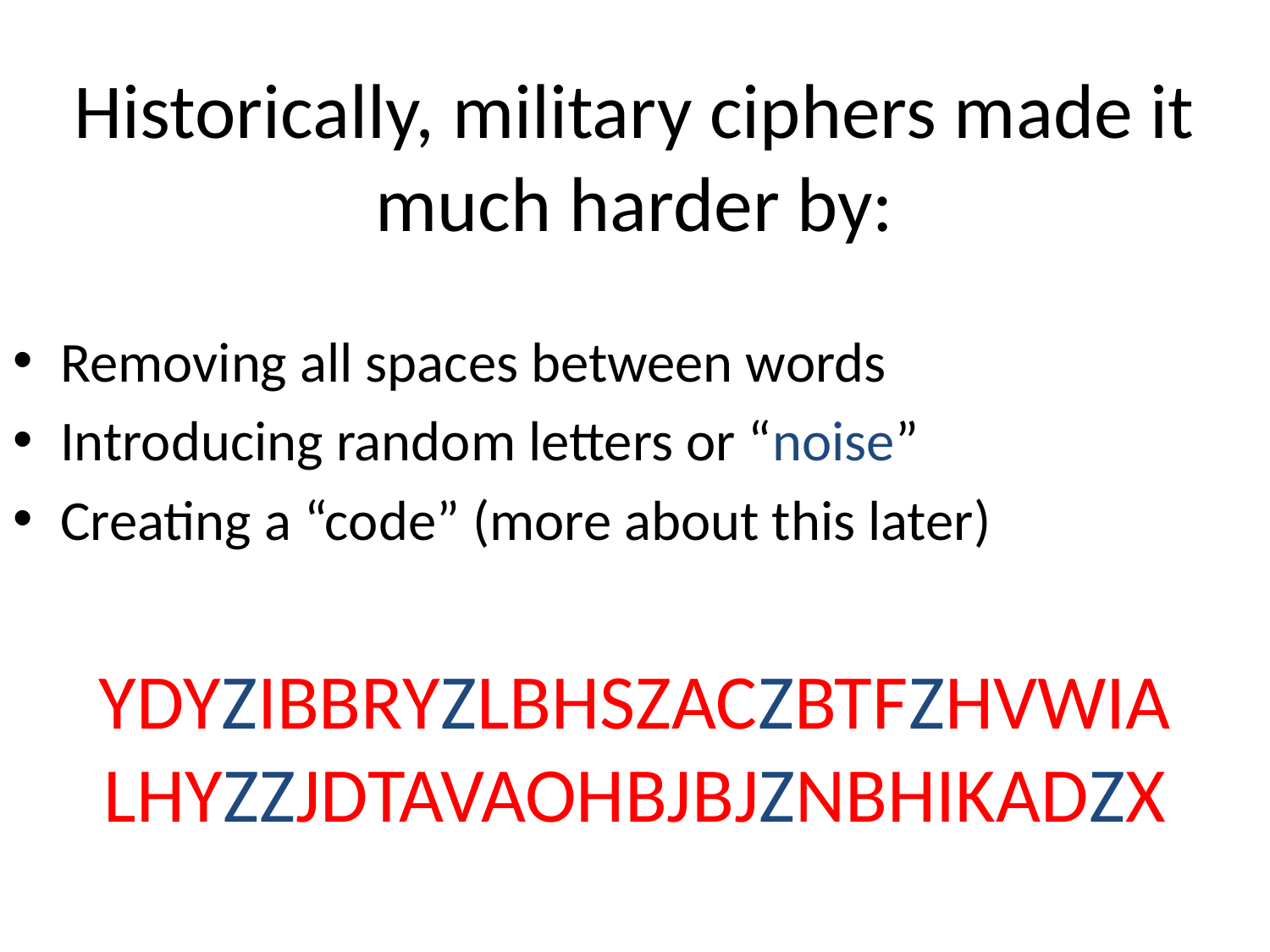

# Historically, military ciphers made it much harder by:
Removing all spaces between words
Introducing random letters or “noise”
Creating a “code” (more about this later)
YDYZIBBRYZLBHSZACZBTFZHVWIA
LHYZZJDTAVAOHBJBJZNBHIKADZX